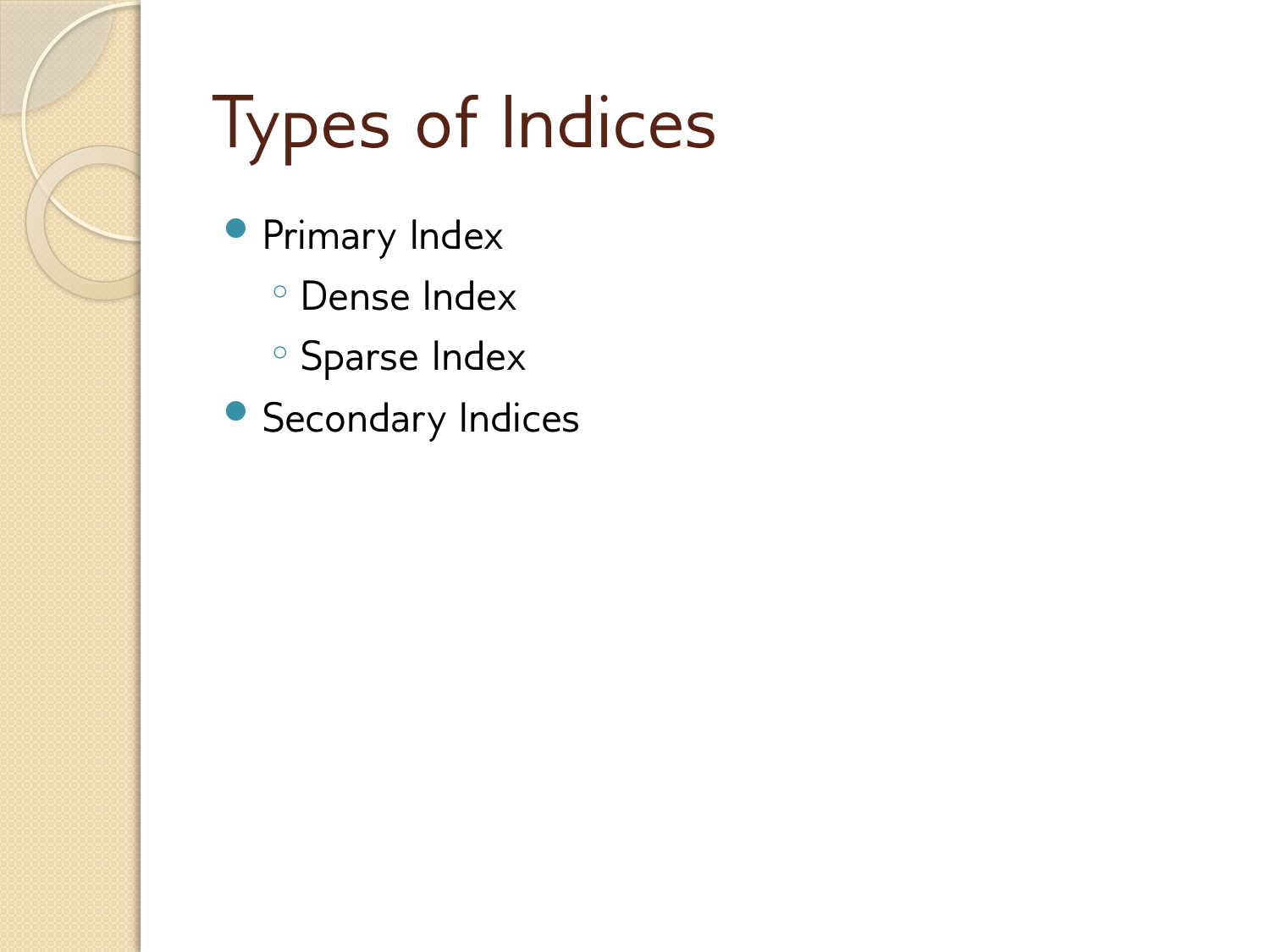

# Types of Indices
Primary Index
Dense Index
Sparse Index
Secondary Indices